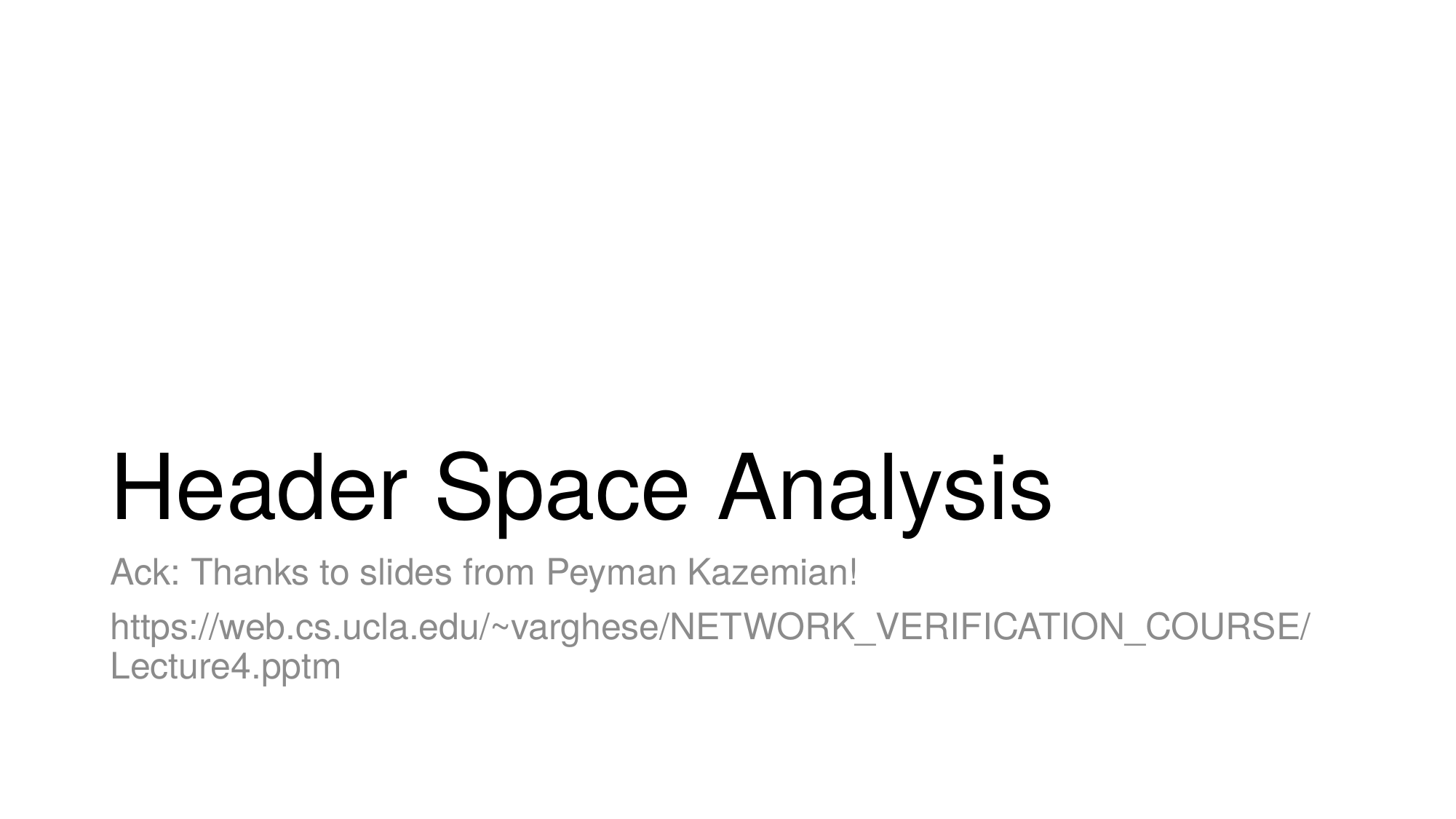

# Header Space Analysis
Ack: Thanks to slides from Peyman Kazemian!
https://web.cs.ucla.edu/~varghese/NETWORK_VERIFICATION_COURSE/Lecture4.pptm